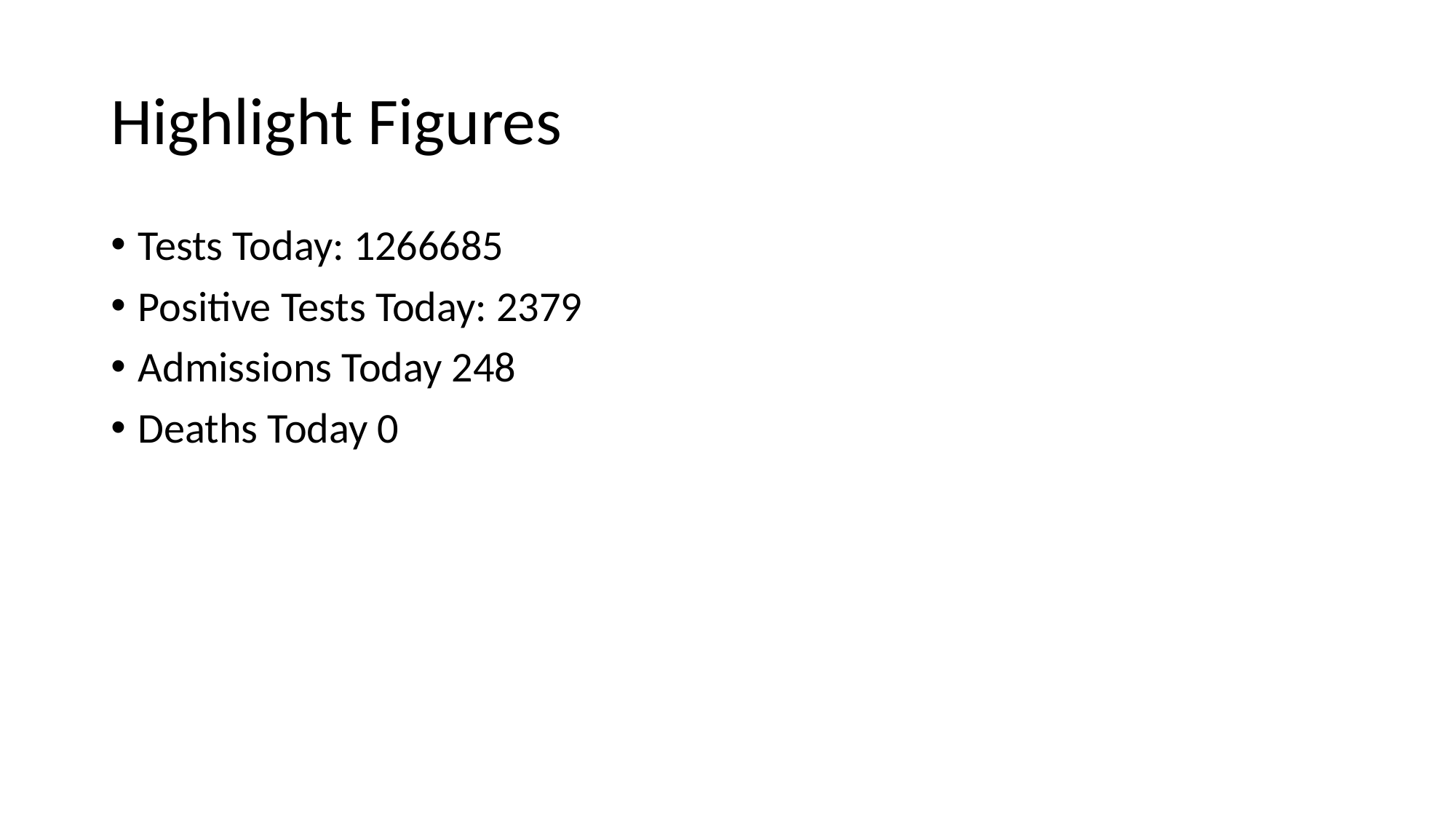

# Highlight Figures
Tests Today: 1266685
Positive Tests Today: 2379
Admissions Today 248
Deaths Today 0